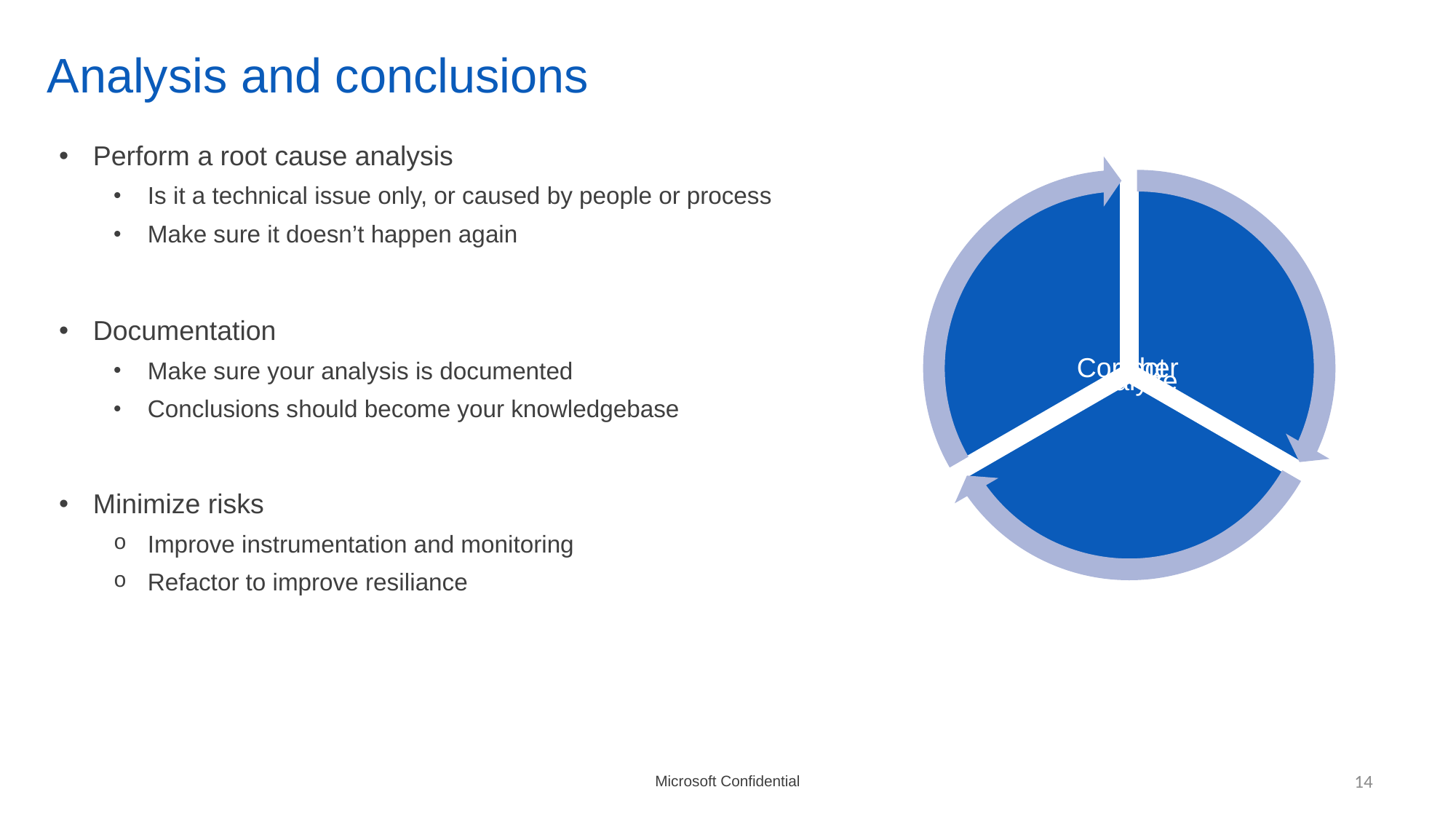

# Analysis and conclusions
Perform a root cause analysis
Is it a technical issue only, or caused by people or process
Make sure it doesn’t happen again

Documentation
Make sure your analysis is documented
Conclusions should become your knowledgebase

Minimize risks
Improve instrumentation and monitoring
Refactor to improve resiliance

Gather
Analyze
Correct
14